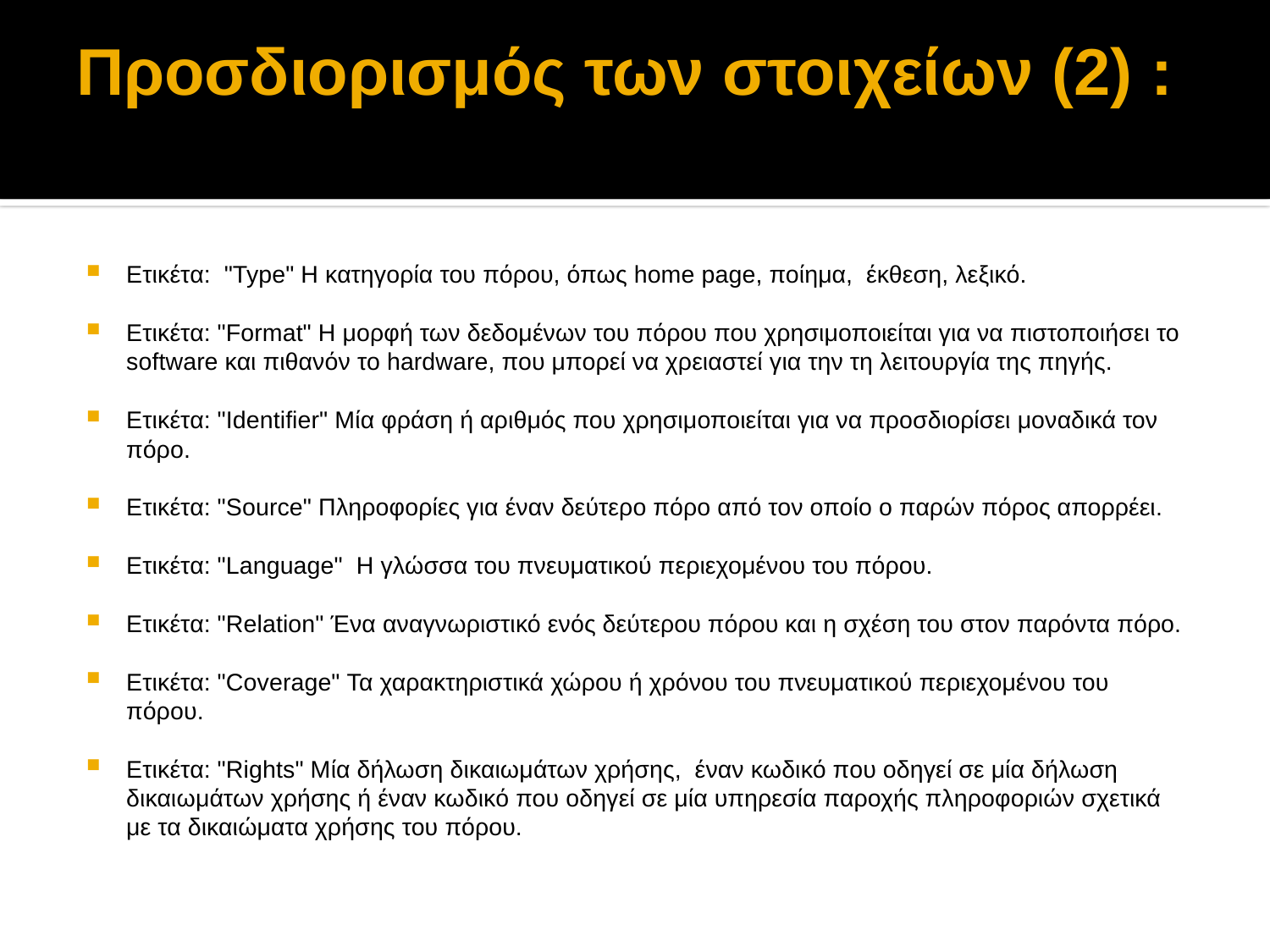

# Προσδιορισμός των στοιχείων (2) :
Ετικέτα:  "Type" Η κατηγορία του πόρου, όπως home page, ποίημα,  έκθεση, λεξικό.

Ετικέτα: "Format" Η μορφή των δεδομένων του πόρου που χρησιμοποιείται για να πιστοποιήσει το software και πιθανόν το hardware, που μπορεί να χρειαστεί για την τη λειτουργία της πηγής.

Ετικέτα: "Identifier" Μία φράση ή αριθμός που χρησιμοποιείται για να προσδιορίσει μοναδικά τον πόρο.

Ετικέτα: "Source" Πληροφορίες για έναν δεύτερο πόρο από τον οποίο ο παρών πόρος απορρέει.

Ετικέτα: "Language"  Η γλώσσα του πνευματικού περιεχομένου του πόρου.

Ετικέτα: "Relation" Ένα αναγνωριστικό ενός δεύτερου πόρου και η σχέση του στον παρόντα πόρο.

Ετικέτα: "Coverage" Τα χαρακτηριστικά χώρου ή χρόνου του πνευματικού περιεχομένου του πόρου.

Ετικέτα: "Rights" Μία δήλωση δικαιωμάτων χρήσης,  έναν κωδικό που οδηγεί σε μία δήλωση δικαιωμάτων χρήσης ή έναν κωδικό που οδηγεί σε μία υπηρεσία παροχής πληροφοριών σχετικά με τα δικαιώματα χρήσης του πόρου.